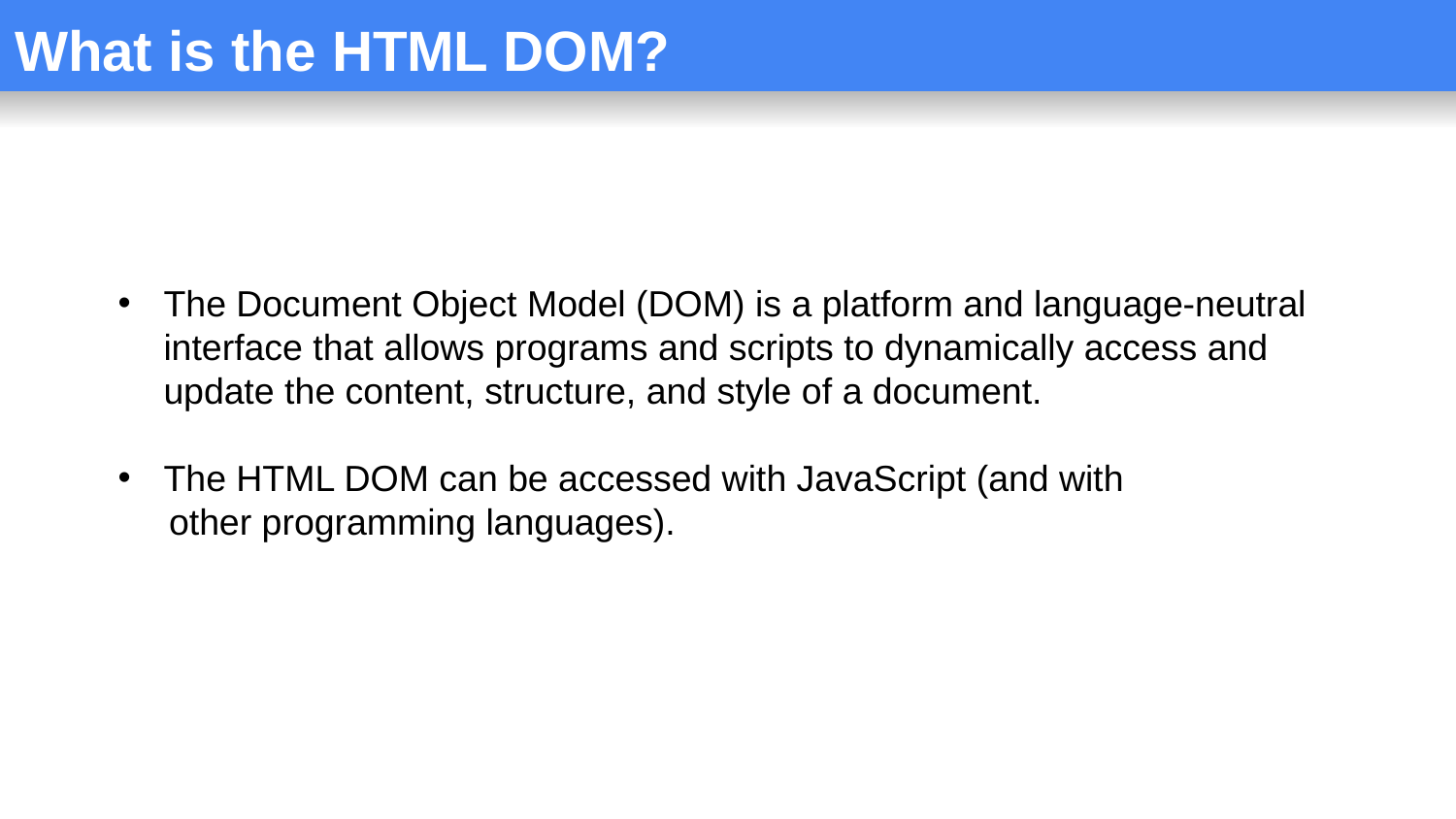

# What is the HTML DOM?

The Document Object Model (DOM) is a platform and language-neutral interface that allows programs and scripts to dynamically access and update the content, structure, and style of a document.

The HTML DOM can be accessed with JavaScript (and with
     other programming languages).